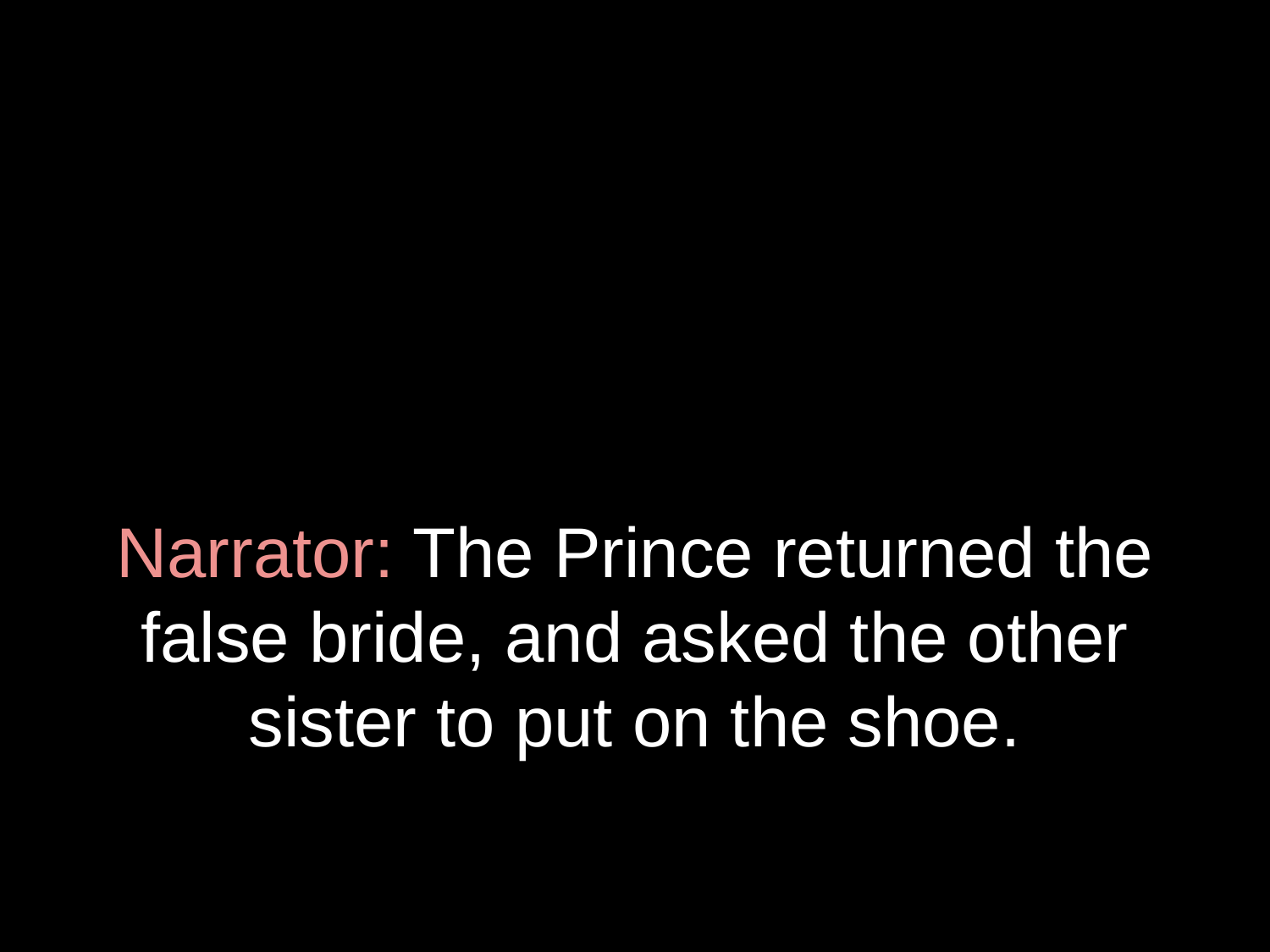

# Narrator: The Prince returned the false bride, and asked the other sister to put on the shoe.